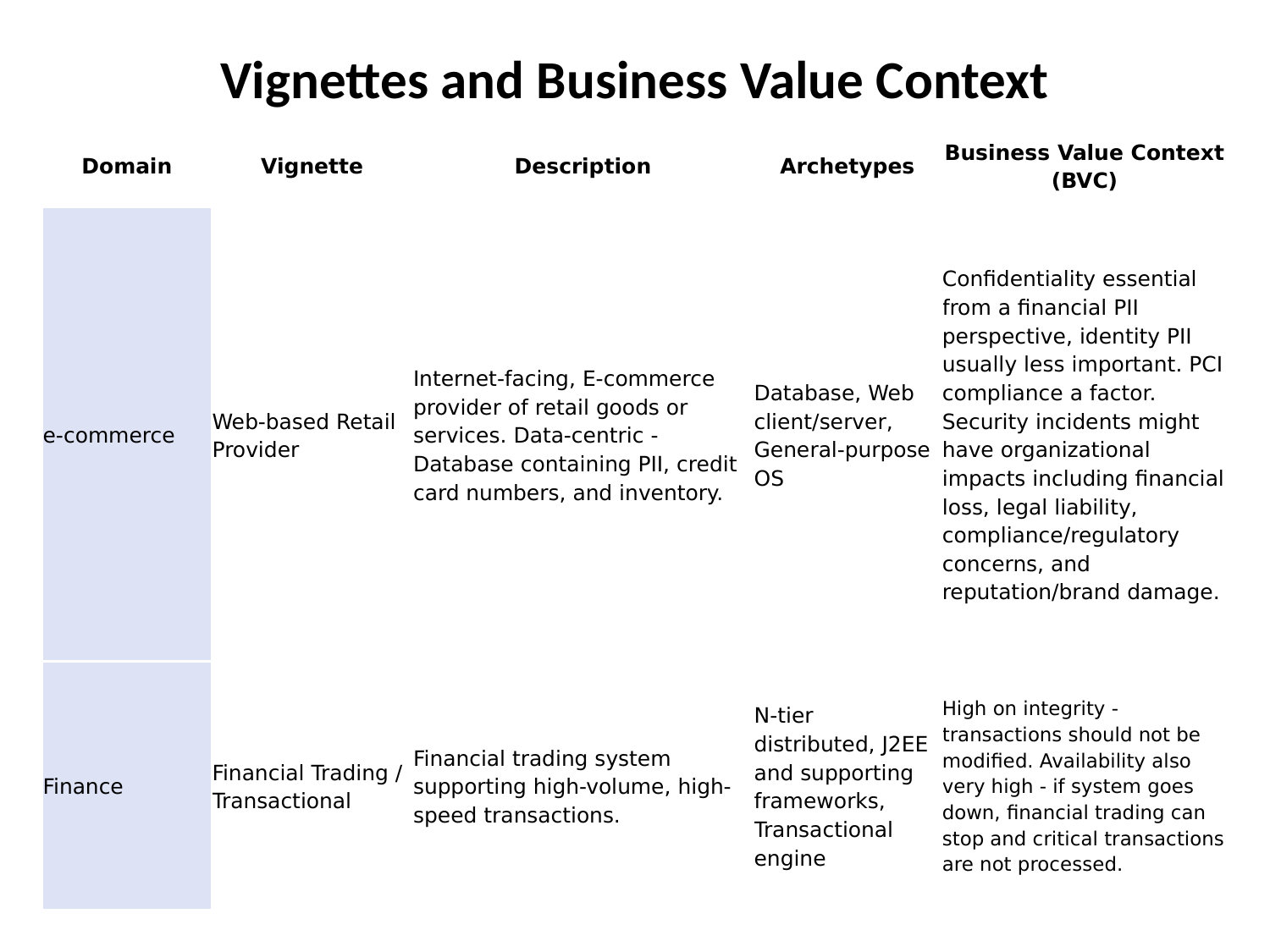

# Vignettes and Business Value Context
| Domain | Vignette | Description | Archetypes | Business Value Context (BVC) |
| --- | --- | --- | --- | --- |
| e-commerce | Web-based Retail Provider | Internet-facing, E-commerce provider of retail goods or services. Data-centric - Database containing PII, credit card numbers, and inventory. | Database, Web client/server, General-purpose OS | Confidentiality essential from a financial PII perspective, identity PII usually less important. PCI compliance a factor. Security incidents might have organizational impacts including financial loss, legal liability, compliance/regulatory concerns, and reputation/brand damage. |
| Finance | Financial Trading / Transactional | Financial trading system supporting high-volume, high-speed transactions. | N-tier distributed, J2EE and supporting frameworks, Transactional engine | High on integrity - transactions should not be modified. Availability also very high - if system goes down, financial trading can stop and critical transactions are not processed. |